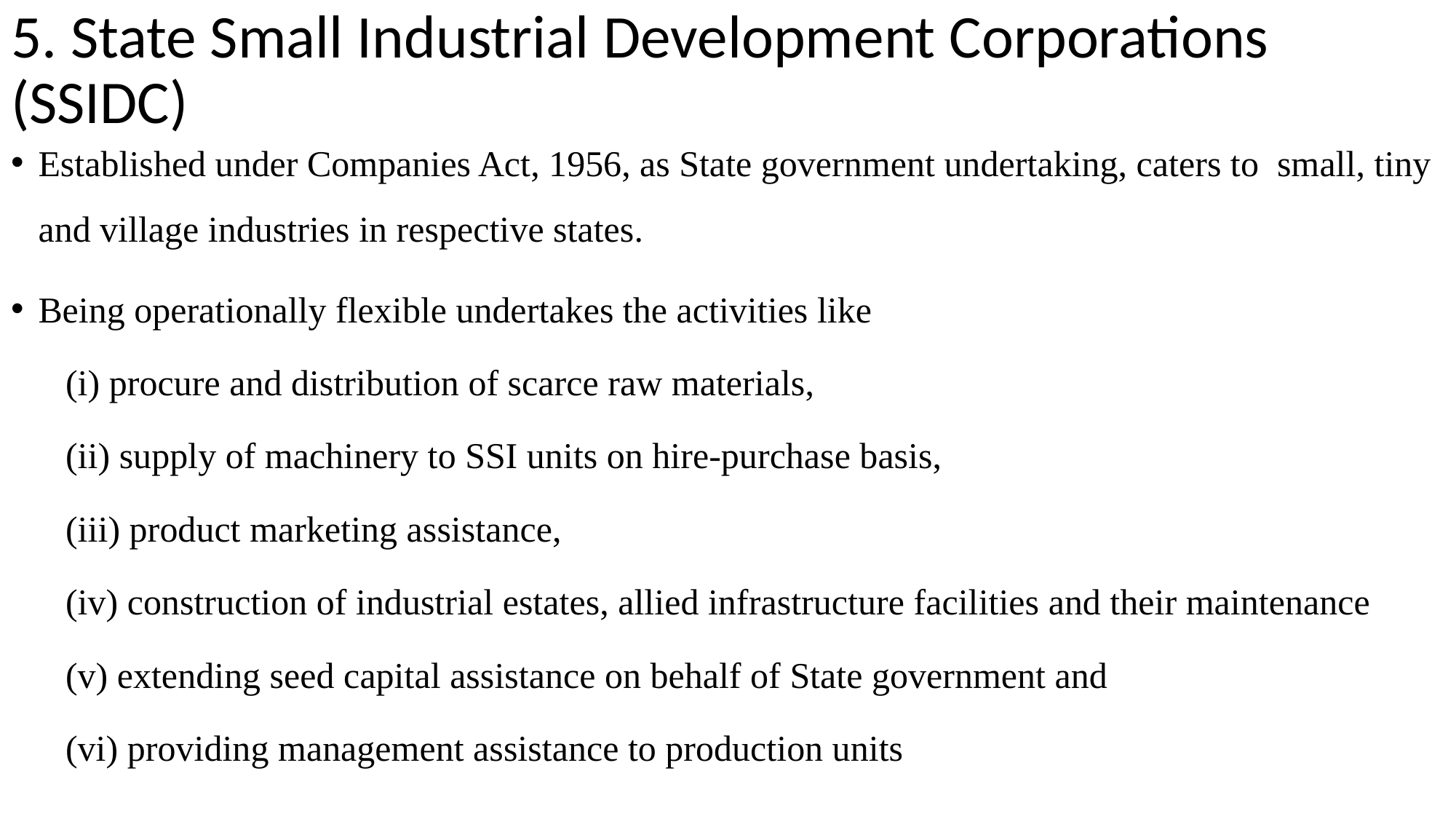

# 5. State Small Industrial Development Corporations (SSIDC)
Established under Companies Act, 1956, as State government undertaking, caters to  small, tiny and village industries in respective states.
Being operationally flexible undertakes the activities like
(i) procure and distribution of scarce raw materials,
(ii) supply of machinery to SSI units on hire-purchase basis,
(iii) product marketing assistance,
(iv) construction of industrial estates, allied infrastructure facilities and their maintenance
(v) extending seed capital assistance on behalf of State government and
(vi) providing management assistance to production units